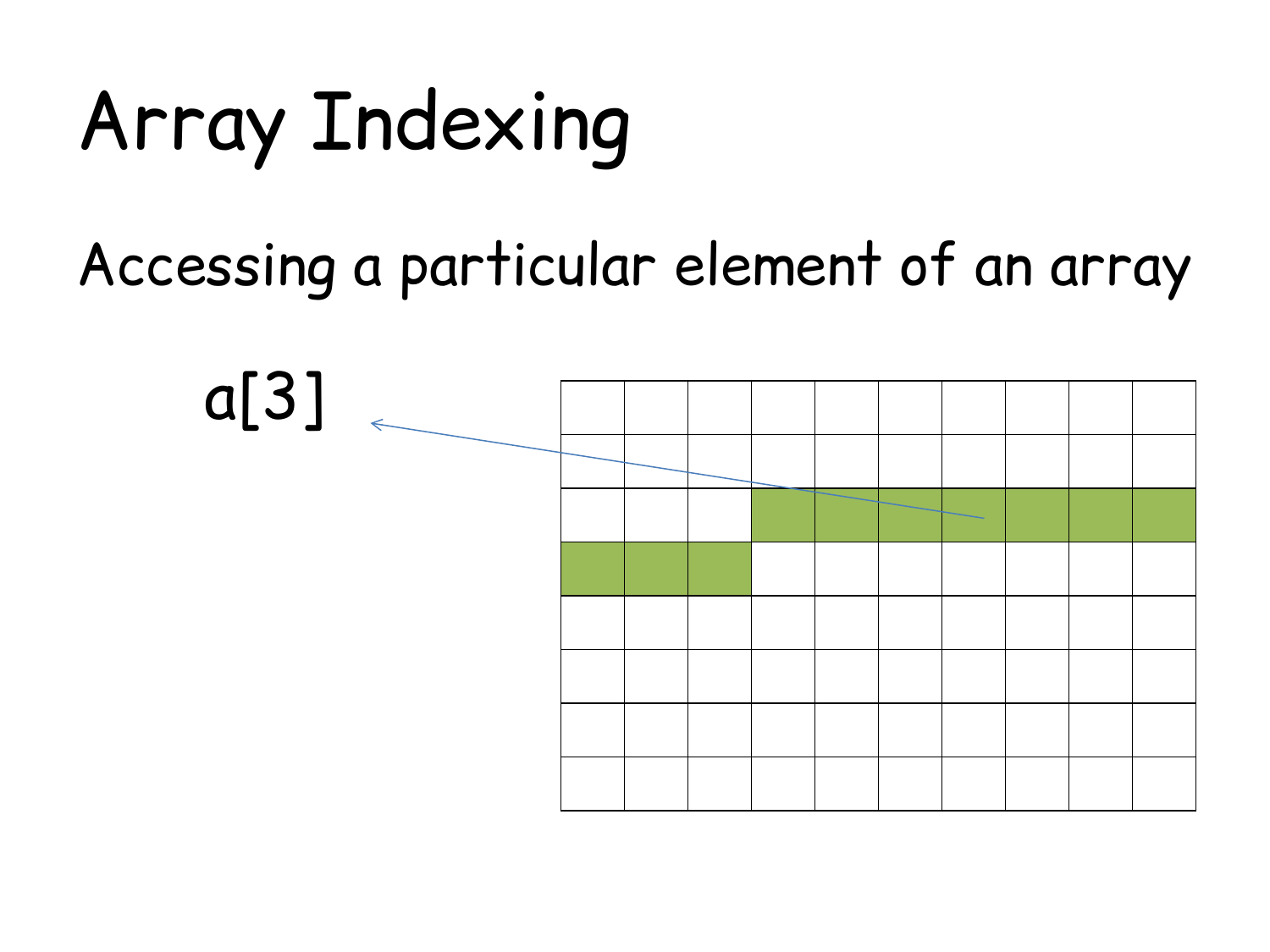

# Array Indexing
Accessing a particular element of an array
a[3]
|  |  |  |  |  |  |  |  |  |  |
| --- | --- | --- | --- | --- | --- | --- | --- | --- | --- |
|  |  |  |  |  |  |  |  |  |  |
|  |  |  |  |  |  |  |  |  |  |
|  |  |  |  |  |  |  |  |  |  |
|  |  |  |  |  |  |  |  |  |  |
|  |  |  |  |  |  |  |  |  |  |
|  |  |  |  |  |  |  |  |  |  |
|  |  |  |  |  |  |  |  |  |  |